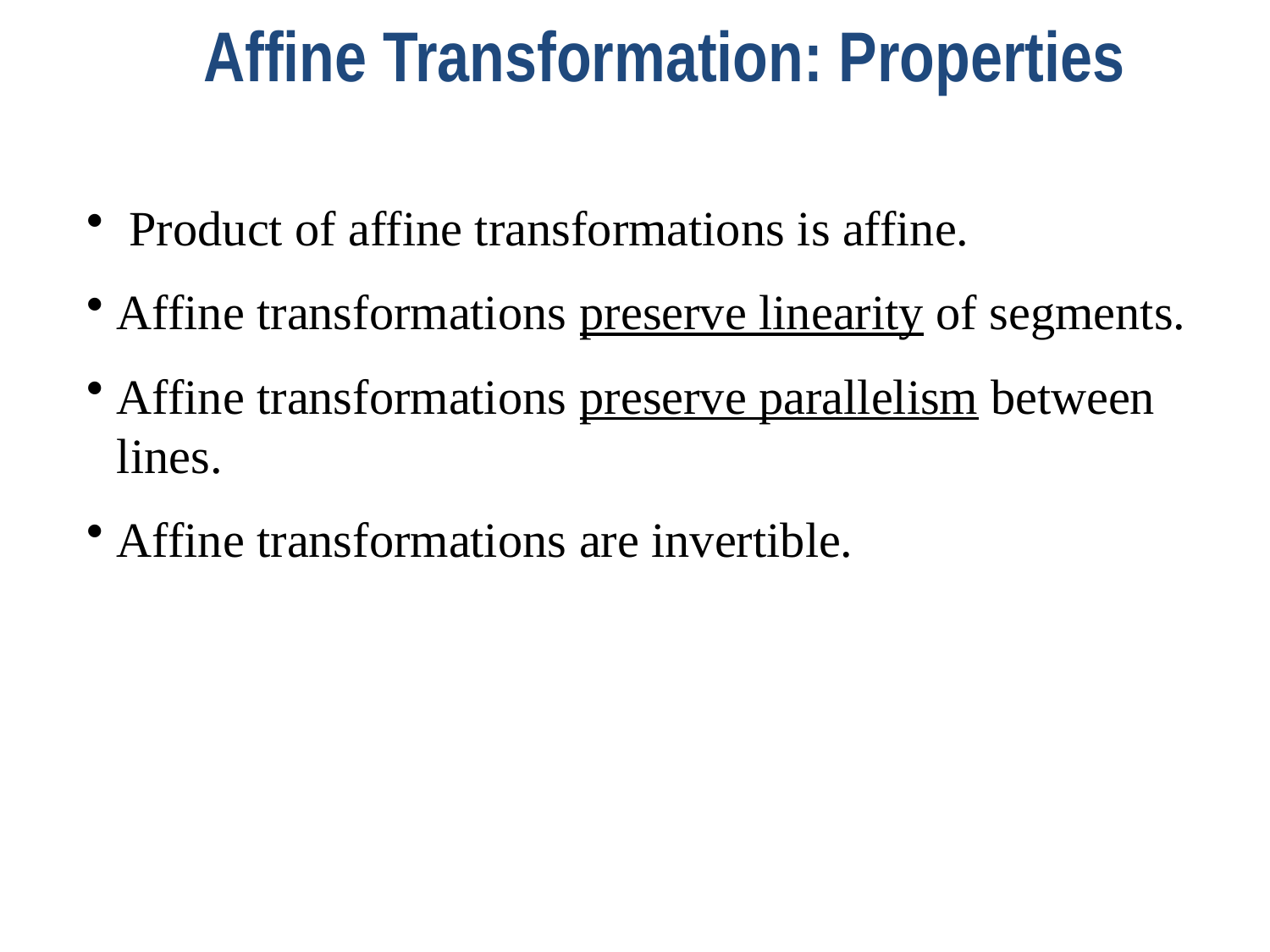

Affine Transformation: Properties
 Product of affine transformations is affine.
Affine transformations preserve linearity of segments.
Affine transformations preserve parallelism between  lines.
Affine transformations are invertible.